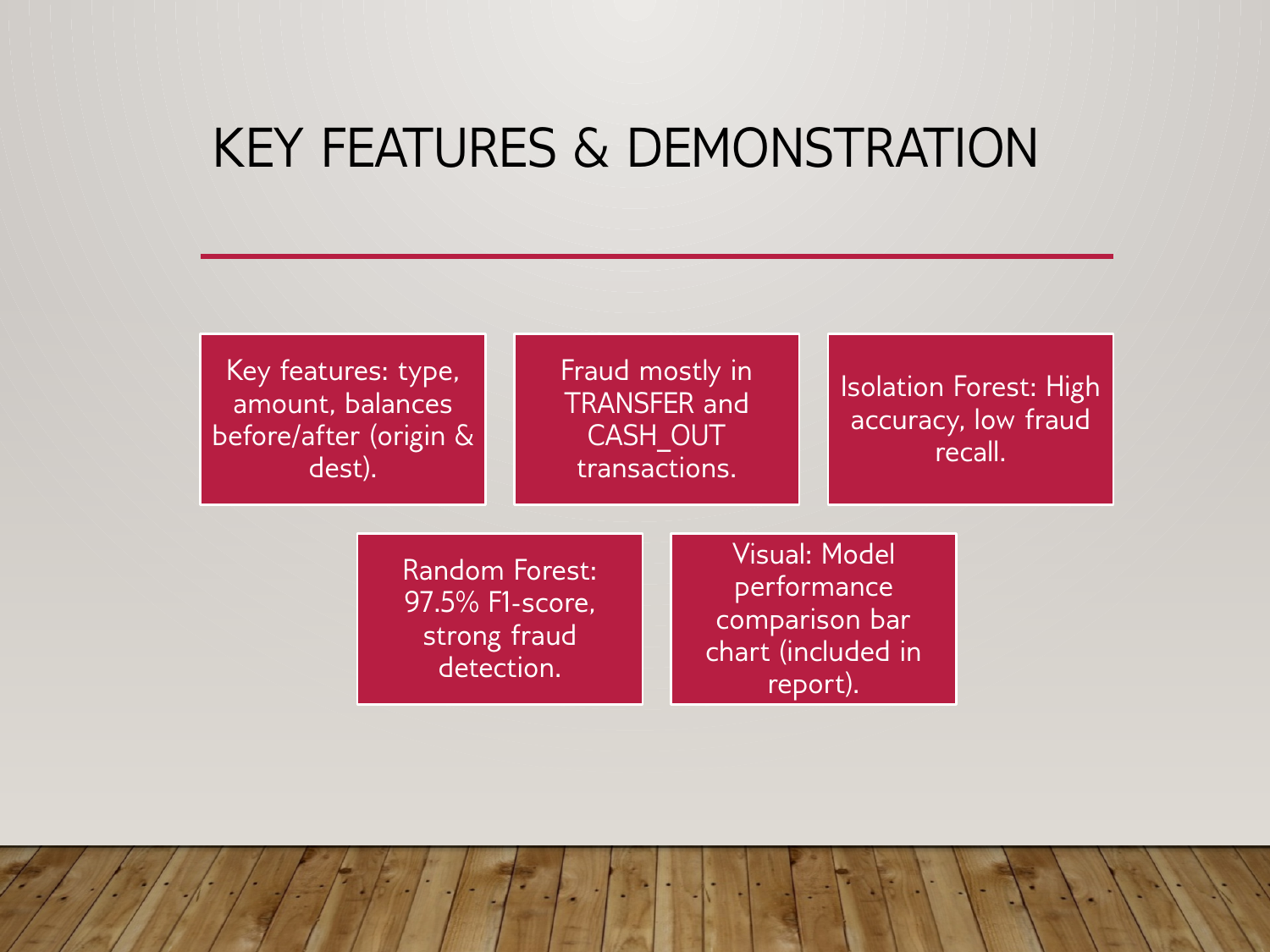

# Key Features & Demonstration
Key features: type, amount, balances before/after (origin & dest).
Fraud mostly in TRANSFER and CASH_OUT transactions.
Isolation Forest: High accuracy, low fraud recall.
Random Forest: 97.5% F1-score, strong fraud detection.
Visual: Model performance comparison bar chart (included in report).